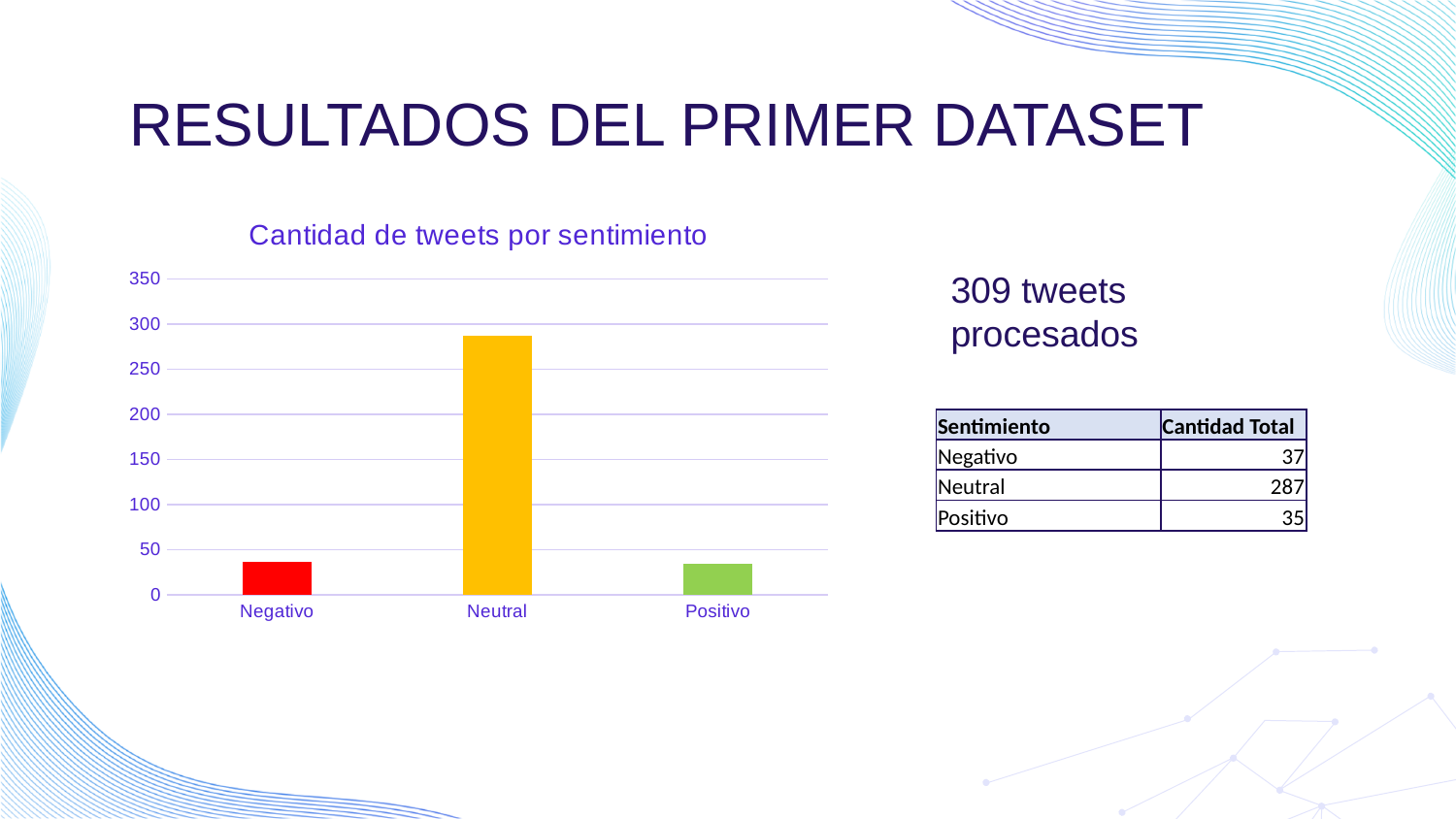

# RESULTADOS DEL PRIMER DATASET

### Chart: Cantidad de tweets por sentimiento

| Category | Total |
|---|---|
| Negativo | 37.0 |
| Neutral | 287.0 |
| Positivo | 35.0 |
309 tweets procesados
| Sentimiento | Cantidad Total |
| --- | --- |
| Negativo | 37 |
| Neutral | 287 |
| Positivo | 35 |